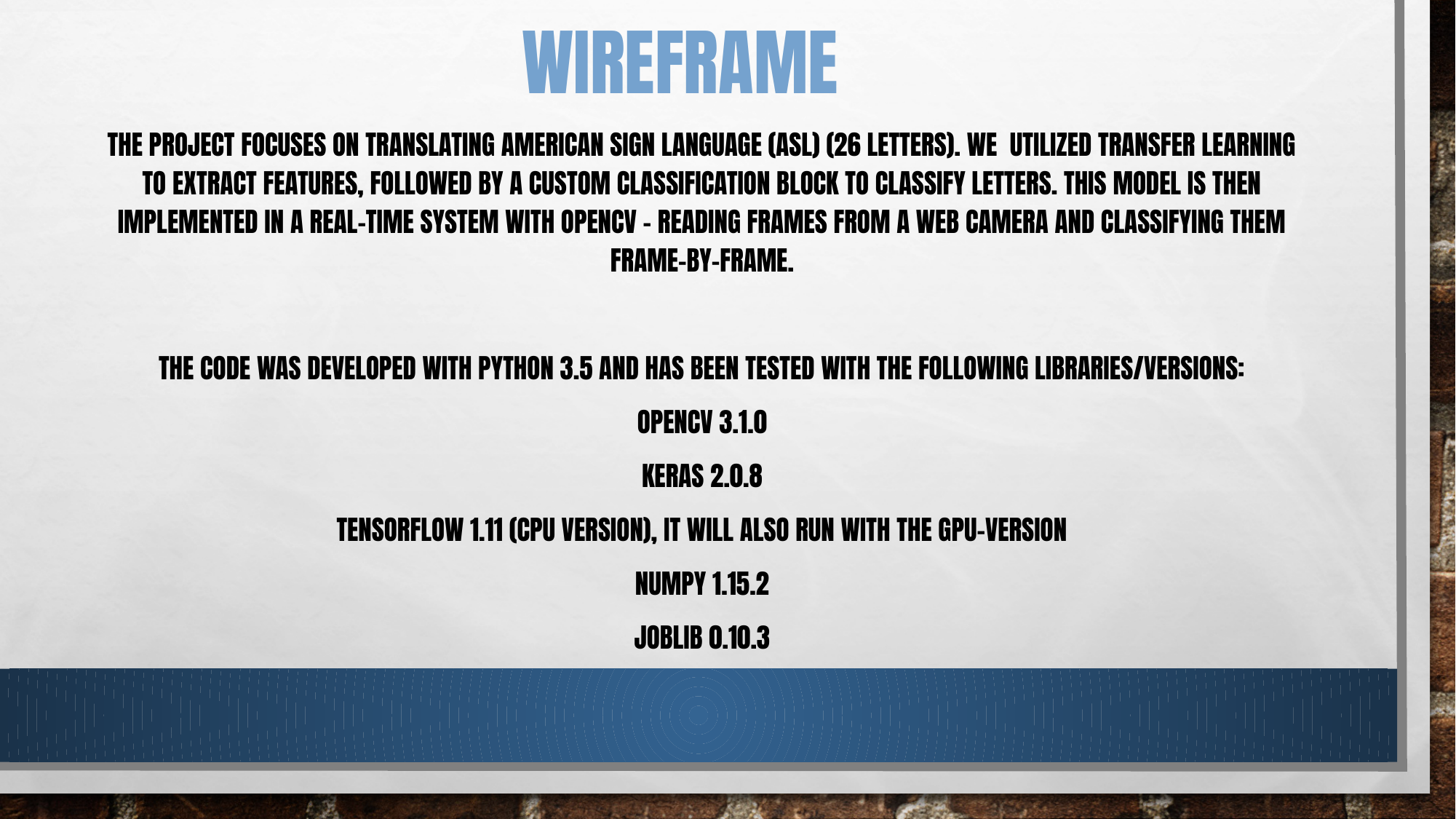

# wireframe
The project focuses on translating American Sign Language (ASL) (26 letters). We  utilized transfer learning to extract features, followed by a custom classification block to classify letters. This model is then implemented in a real-time system with OpenCV - reading frames from a web camera and classifying them frame-by-frame.

The code was developed with python 3.5 and has been tested with the following libraries/versions:
OpenCV 3.1.0
Keras 2.0.8
tensorflow 1.11 (cpu version), it will also run with the gpu-version
numpy 1.15.2
joblib 0.10.3